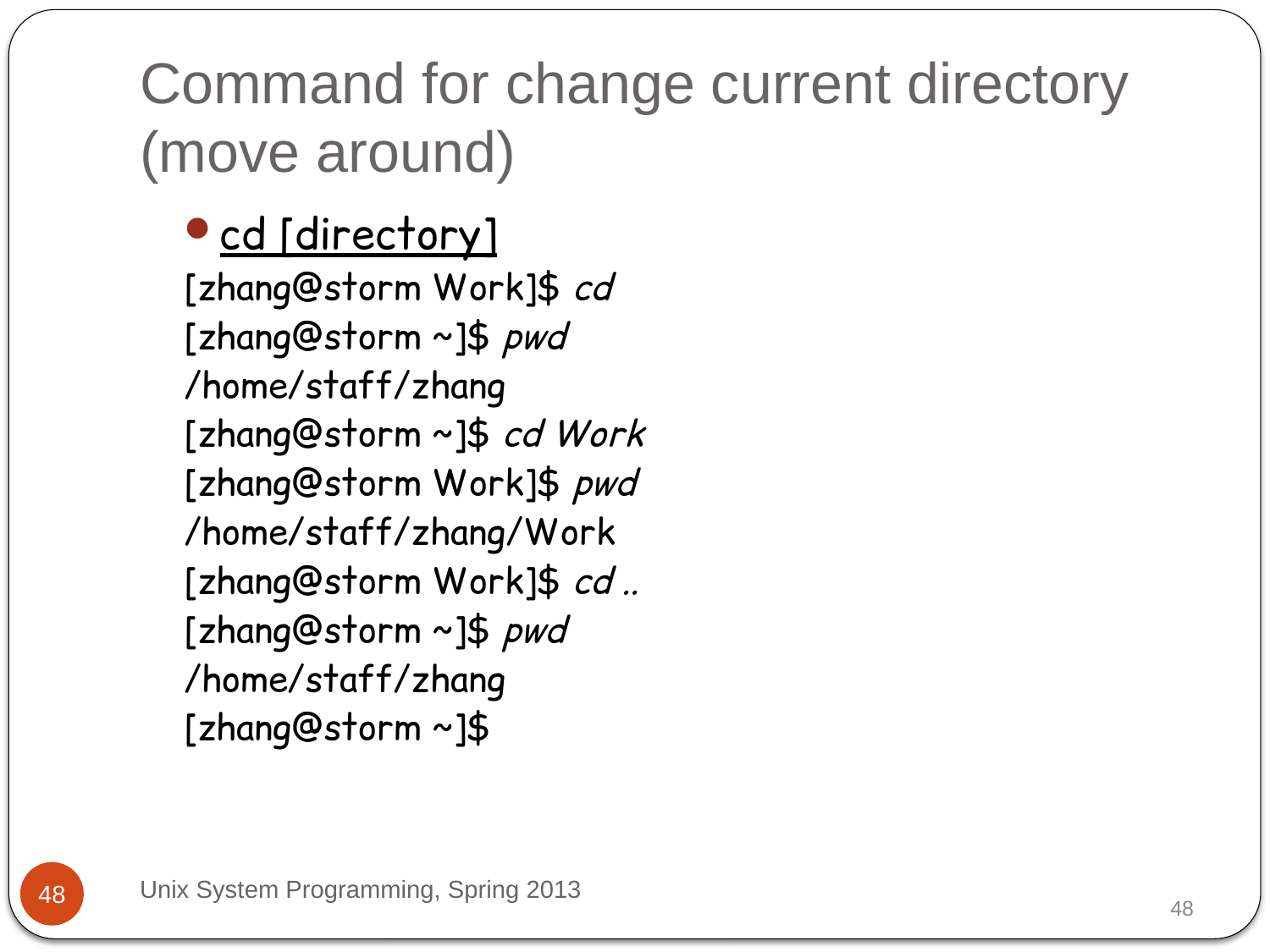

# Command for change current directory (move around)
cd [directory]
[zhang@storm Work]$ cd
[zhang@storm ~]$ pwd
/home/staff/zhang
[zhang@storm ~]$ cd Work
[zhang@storm Work]$ pwd
/home/staff/zhang/Work
[zhang@storm Work]$ cd ..
[zhang@storm ~]$ pwd
/home/staff/zhang
[zhang@storm ~]$
Unix System Programming, Spring 2013
48
48